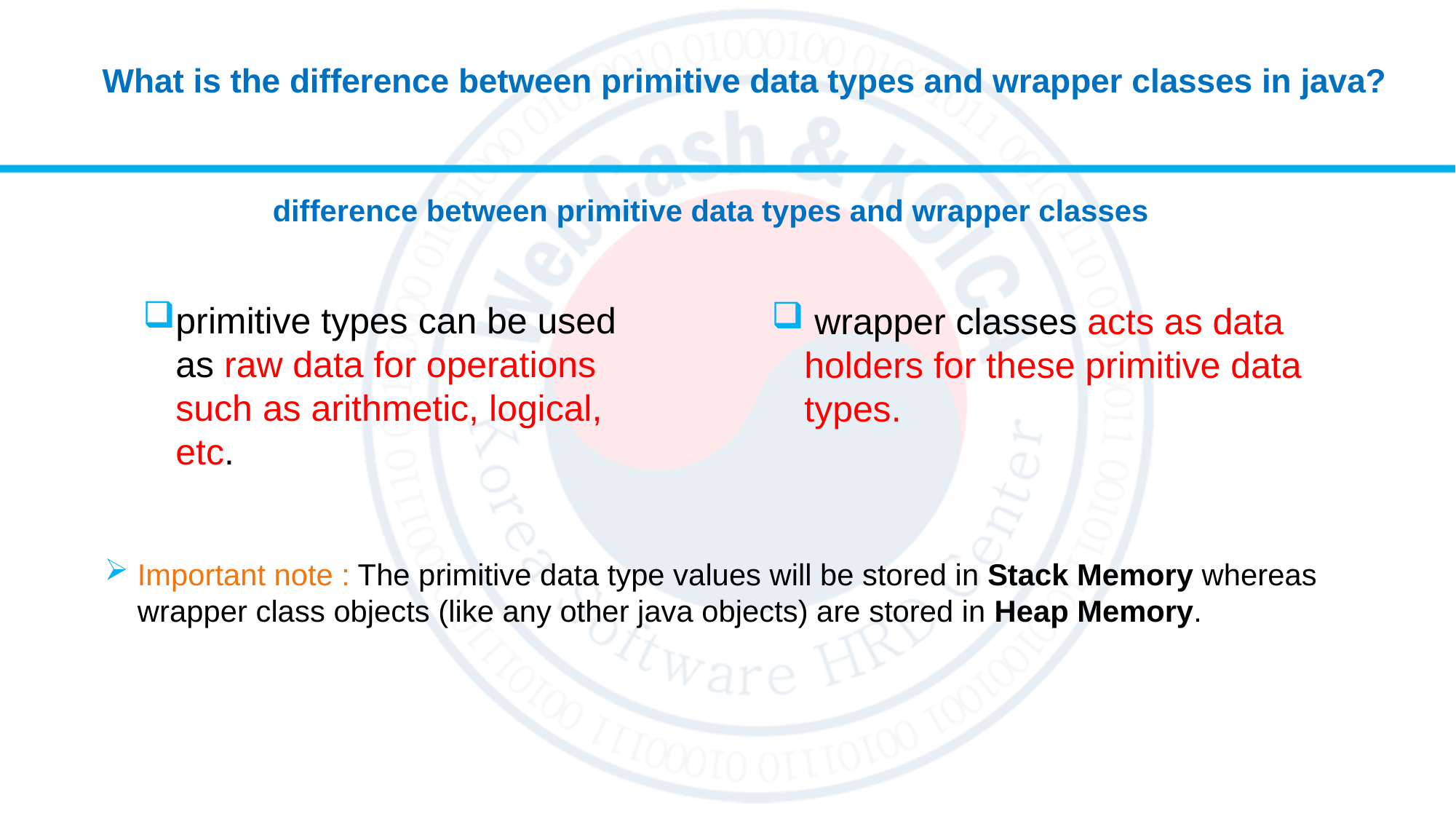

# What is the difference between primitive data types and wrapper classes in java?
difference between primitive data types and wrapper classes

primitive types can be used as raw data for operations such as arithmetic, logical, etc.

 wrapper classes acts as data holders for these primitive data types.
Important note : The primitive data type values will be stored in Stack Memory whereas wrapper class objects (like any other java objects) are stored in Heap Memory.